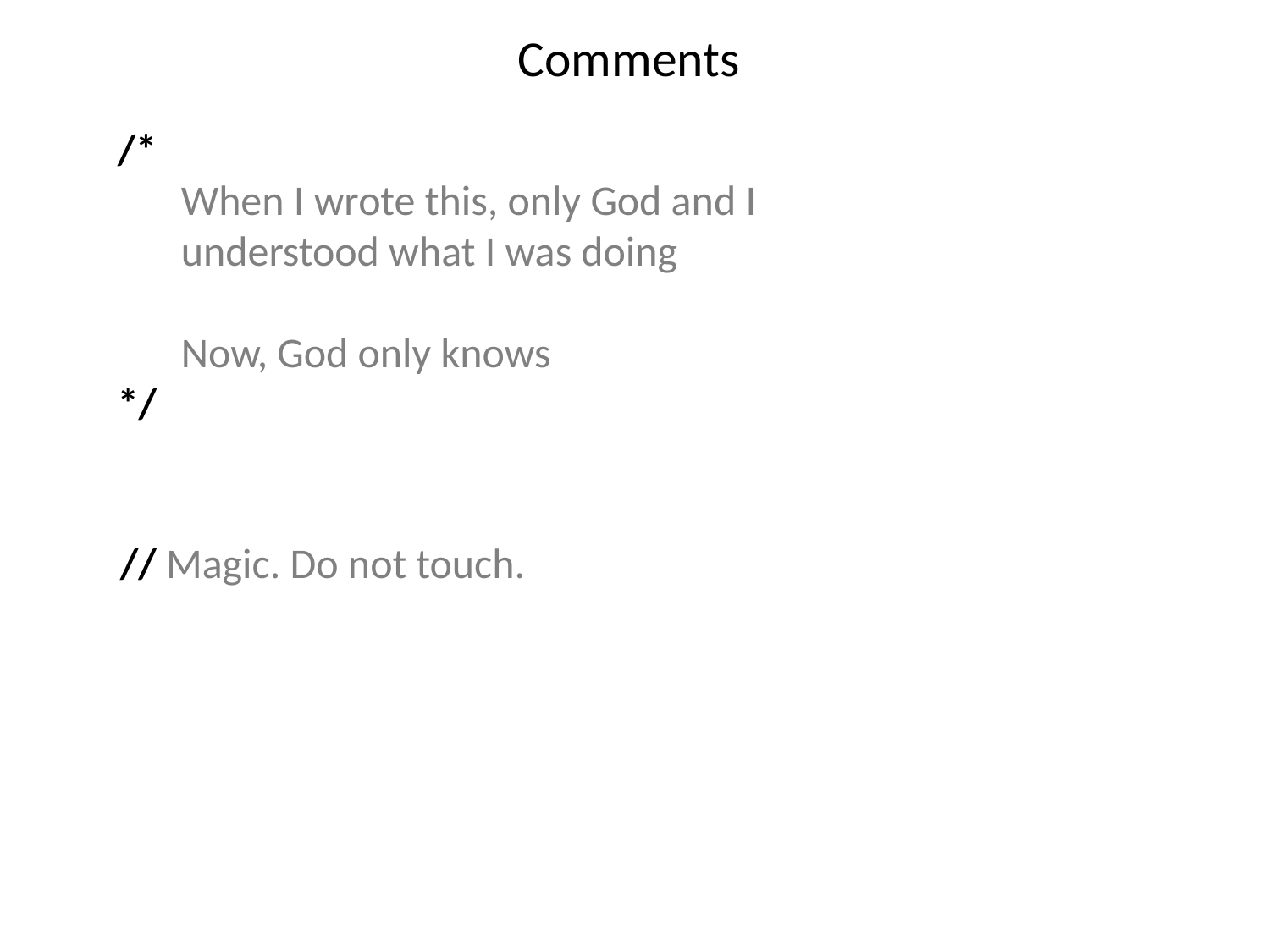

# Comments
/*
When I wrote this, only God and I understood what I was doing

Now, God only knows
*/
// Magic. Do not touch.